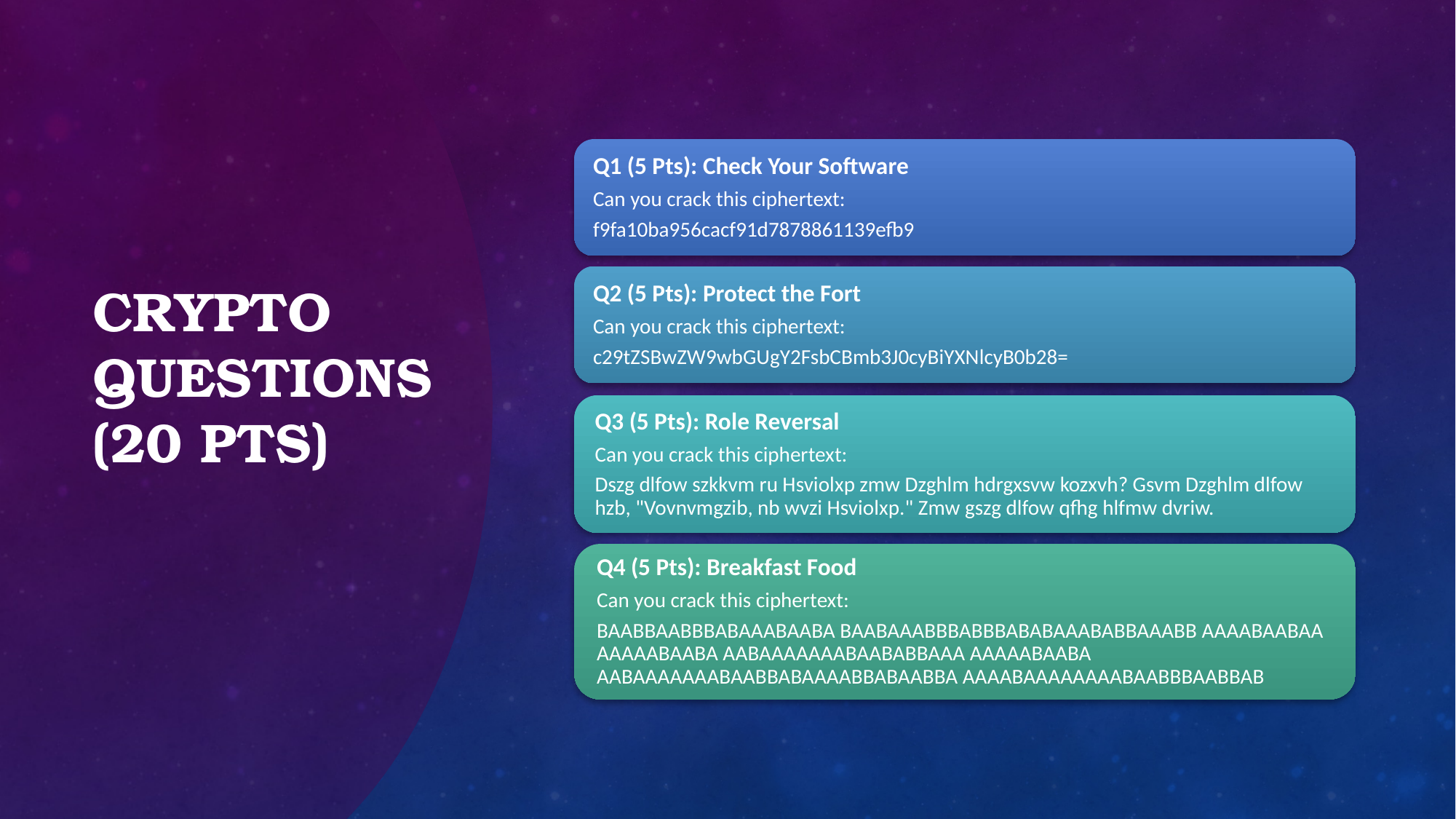

# crypto questions (20 pts)
Q1 (5 Pts): Check Your Software
Can you crack this ciphertext:
f9fa10ba956cacf91d7878861139efb9
Q2 (5 Pts): Protect the Fort
Can you crack this ciphertext:
c29tZSBwZW9wbGUgY2FsbCBmb3J0cyBiYXNlcyB0b28=
Q3 (5 Pts): Role Reversal
Can you crack this ciphertext:
Dszg dlfow szkkvm ru Hsviolxp zmw Dzghlm hdrgxsvw kozxvh? Gsvm Dzghlm dlfow hzb, "Vovnvmgzib, nb wvzi Hsviolxp." Zmw gszg dlfow qfhg hlfmw dvriw.
Q4 (5 Pts): Breakfast Food
Can you crack this ciphertext:
BAABBAABBBABAAABAABA BAABAAABBBABBBABABAAABABBAAABB AAAABAABAA AAAAABAABA AABAAAAAAABAABABBAAA AAAAABAABA AABAAAAAAABAABBABAAAABBABAABBA AAAABAAAAAAAABAABBBAABBAB